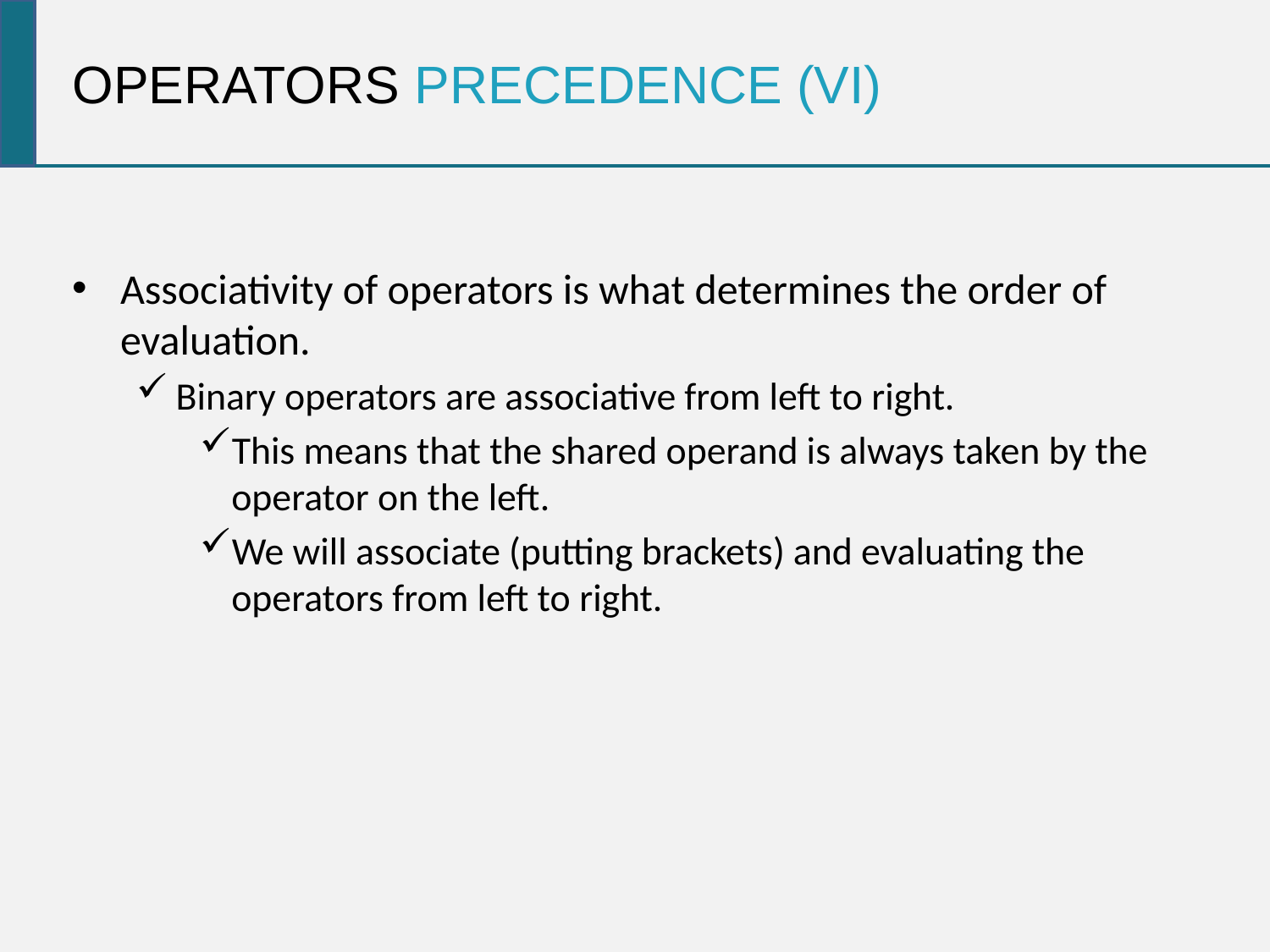

Operators precedence (VI)

Associativity of operators is what determines the order of evaluation.
Binary operators are associative from left to right.
This means that the shared operand is always taken by the operator on the left.
We will associate (putting brackets) and evaluating the operators from left to right.